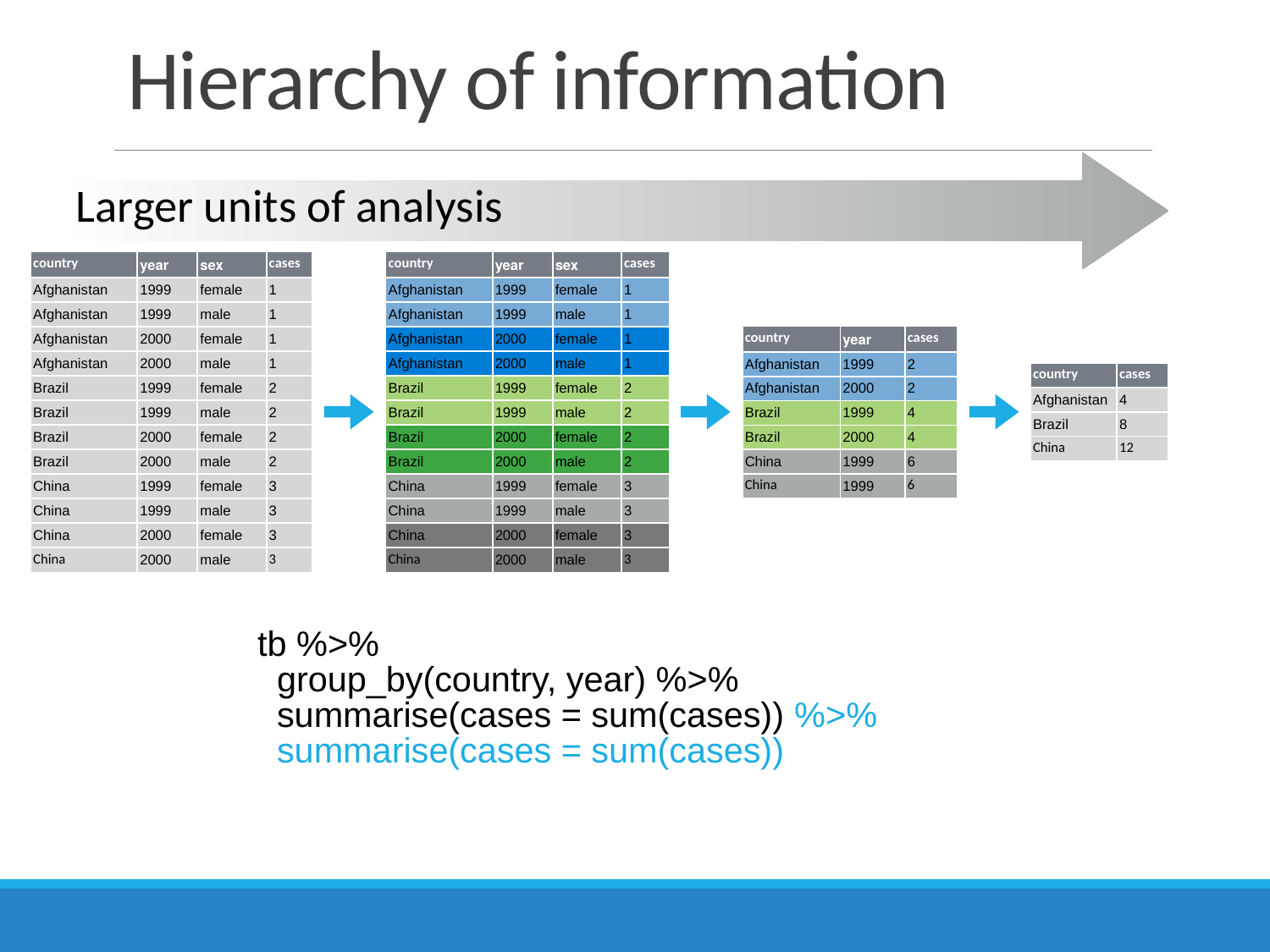

# Hierarchy of information

Larger units of analysis
| country | year | sex | cases |
| --- | --- | --- | --- |
| Afghanistan | 1999 | female | 1 |
| Afghanistan | 1999 | male | 1 |
| Afghanistan | 2000 | female | 1 |
| Afghanistan | 2000 | male | 1 |
| Brazil | 1999 | female | 2 |
| Brazil | 1999 | male | 2 |
| Brazil | 2000 | female | 2 |
| Brazil | 2000 | male | 2 |
| China | 1999 | female | 3 |
| China | 1999 | male | 3 |
| China | 2000 | female | 3 |
| China | 2000 | male | 3 |
| country | year | sex | cases |
| --- | --- | --- | --- |
| Afghanistan | 1999 | female | 1 |
| Afghanistan | 1999 | male | 1 |
| Afghanistan | 2000 | female | 1 |
| Afghanistan | 2000 | male | 1 |
| Brazil | 1999 | female | 2 |
| Brazil | 1999 | male | 2 |
| Brazil | 2000 | female | 2 |
| Brazil | 2000 | male | 2 |
| China | 1999 | female | 3 |
| China | 1999 | male | 3 |
| China | 2000 | female | 3 |
| China | 2000 | male | 3 |
| country | year | cases |
| --- | --- | --- |
| Afghanistan | 1999 | 2 |
| Afghanistan | 2000 | 2 |
| Brazil | 1999 | 4 |
| Brazil | 2000 | 4 |
| China | 1999 | 6 |
| China | 1999 | 6 |
| country | cases |
| --- | --- |
| Afghanistan | 4 |
| Brazil | 8 |
| China | 12 |

tb %>%
  group_by(country, year) %>%
  summarise(cases = sum(cases)) %>%
  summarise(cases = sum(cases))